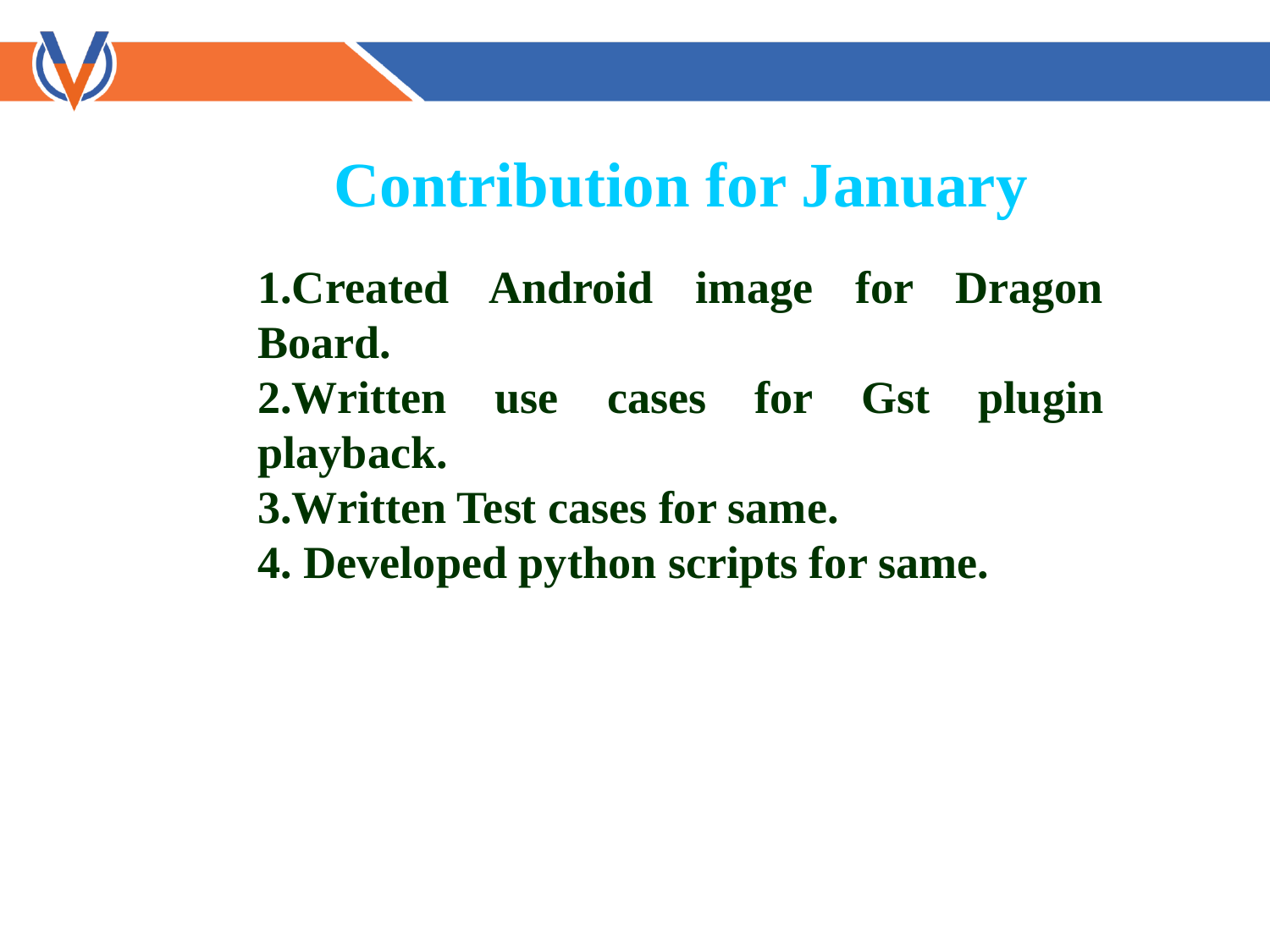

Contribution for January

1.Created Android image for Dragon Board.
2.Written use cases for Gst plugin playback.
3.Written Test cases for same.
4. Developed python scripts for same.